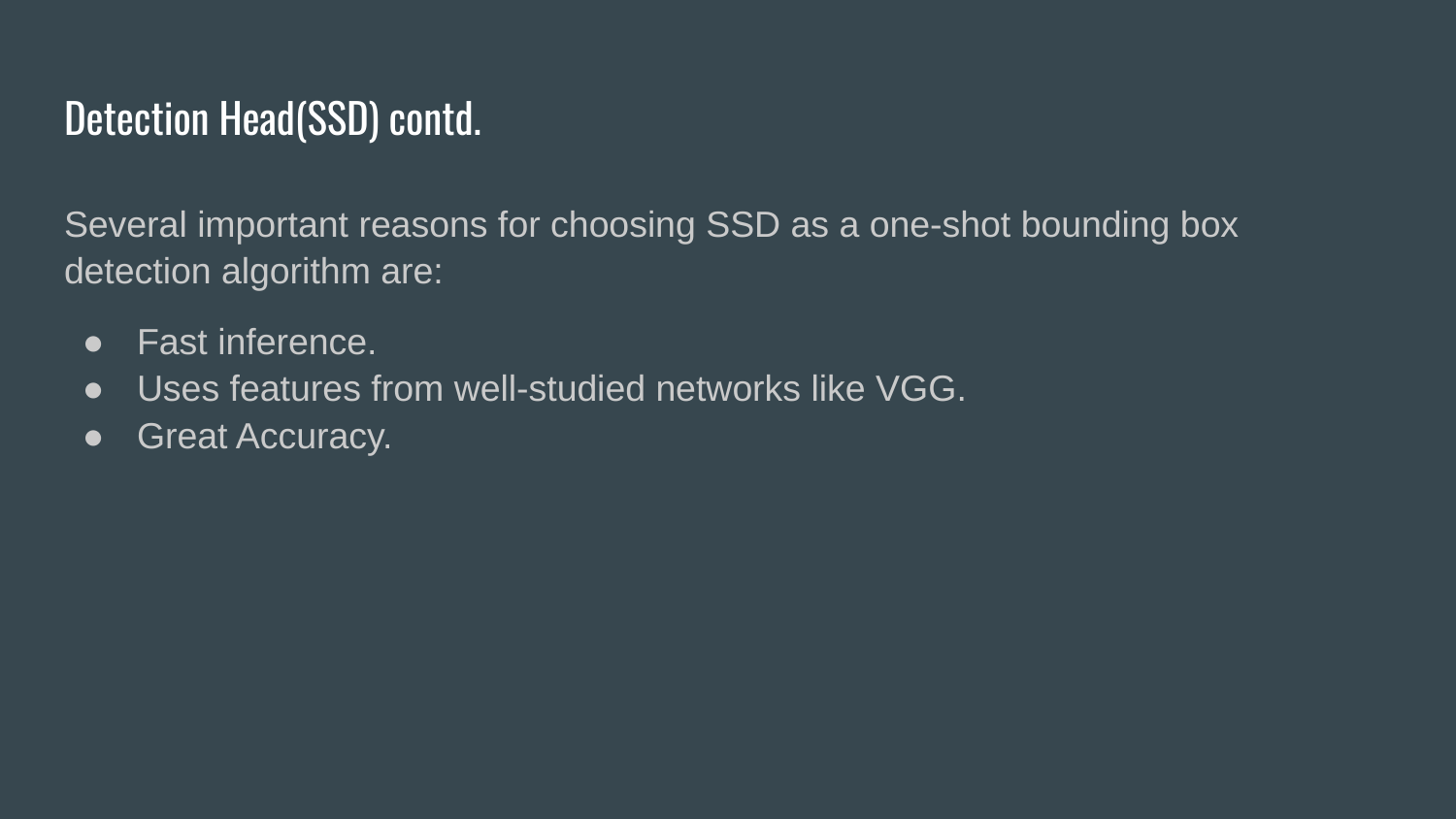

# Detection Head(SSD) contd.
Several important reasons for choosing SSD as a one-shot bounding box detection algorithm are:
Fast inference.
Uses features from well-studied networks like VGG.
Great Accuracy.